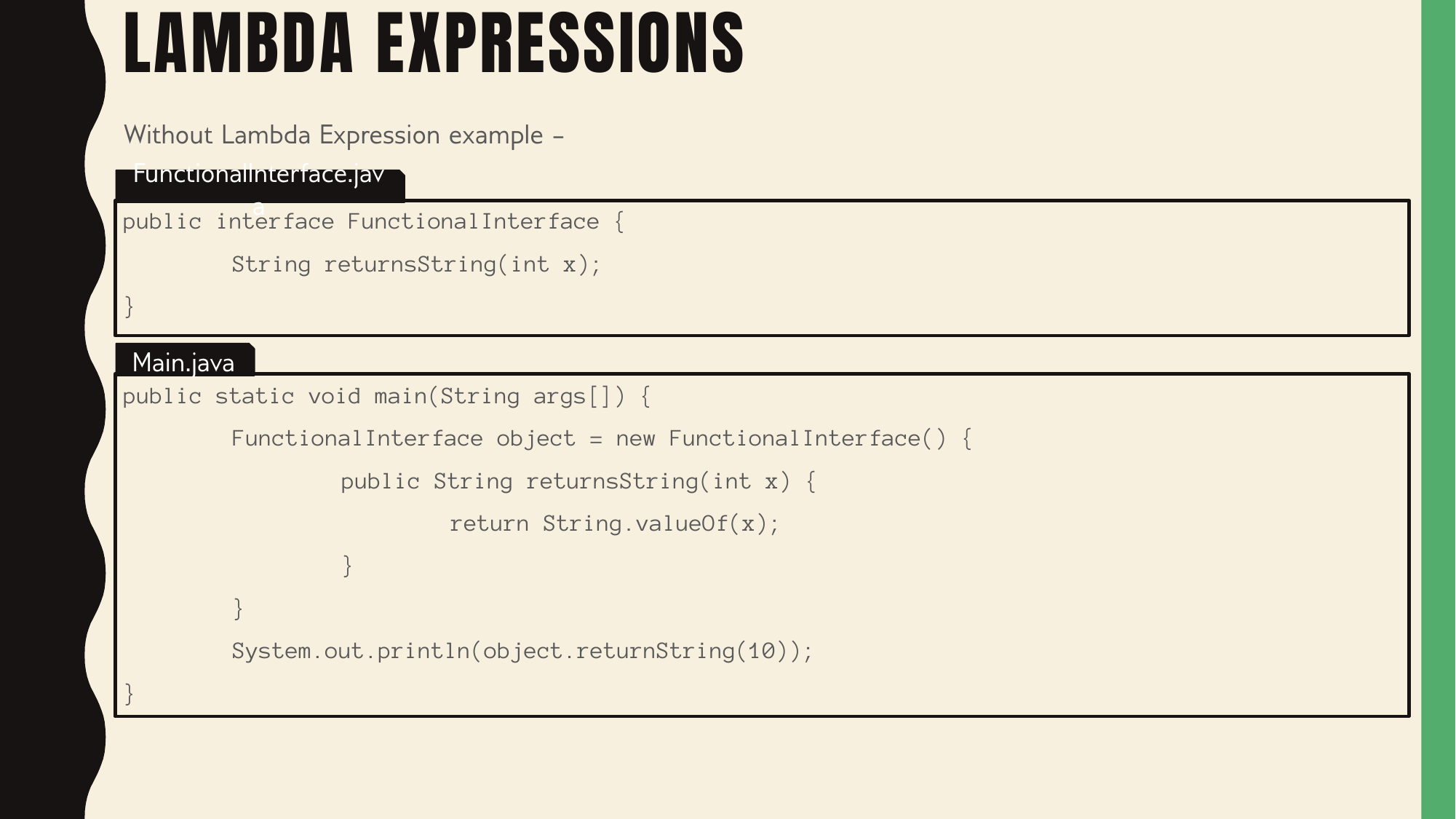

# Lambda expressions
Without Lambda Expression example –

public interface FunctionalInterface {
	String returnsString(int x);
}

public static void main(String args[]) {
	FunctionalInterface object = new FunctionalInterface() {
		public String returnsString(int x) {
			return String.valueOf(x);
		}
	}
	System.out.println(object.returnString(10));
}

FunctionalInterface.java

Main.java